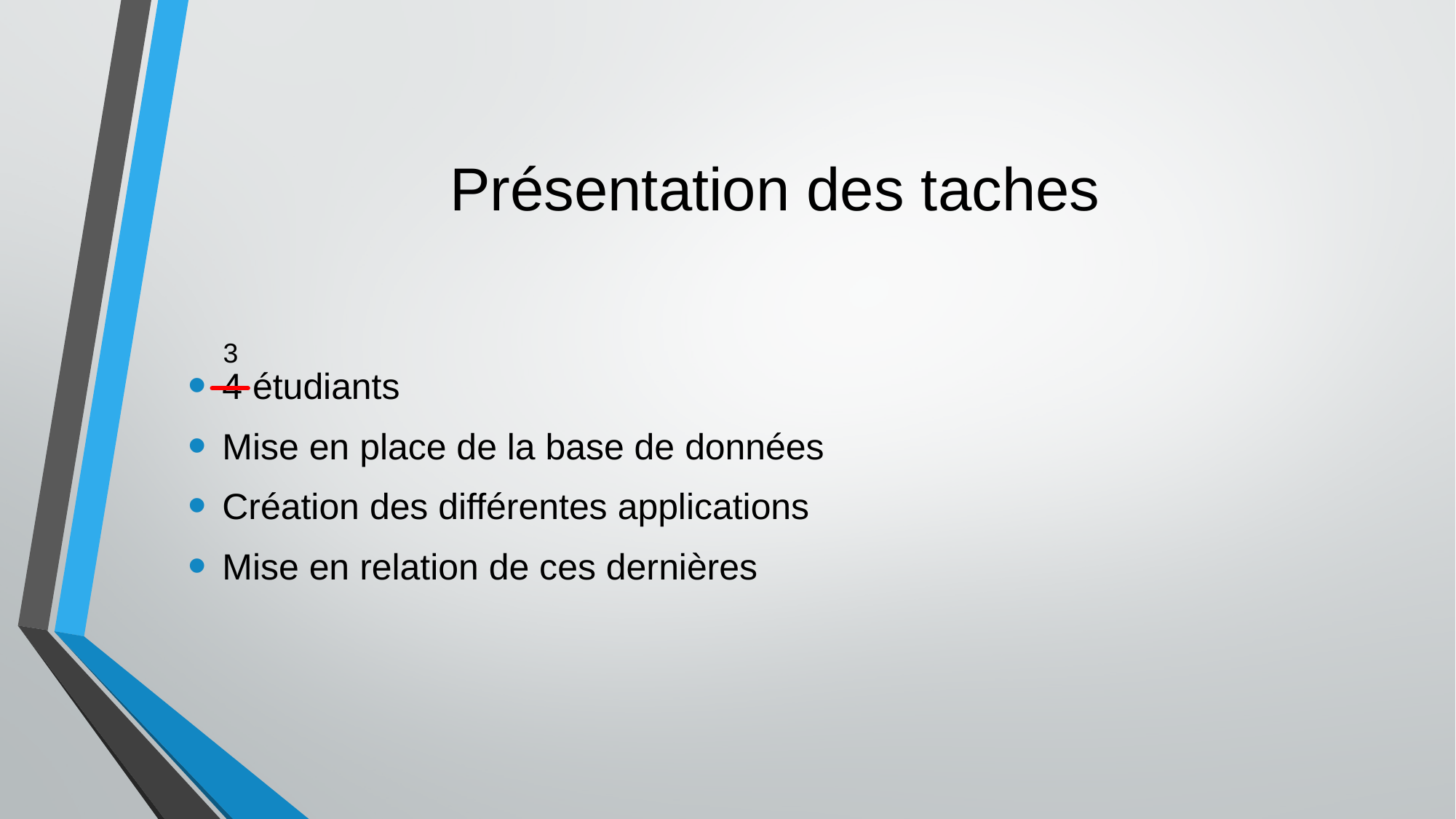

# Présentation des taches
4 étudiants
Mise en place de la base de données
Création des différentes applications
Mise en relation de ces dernières

3